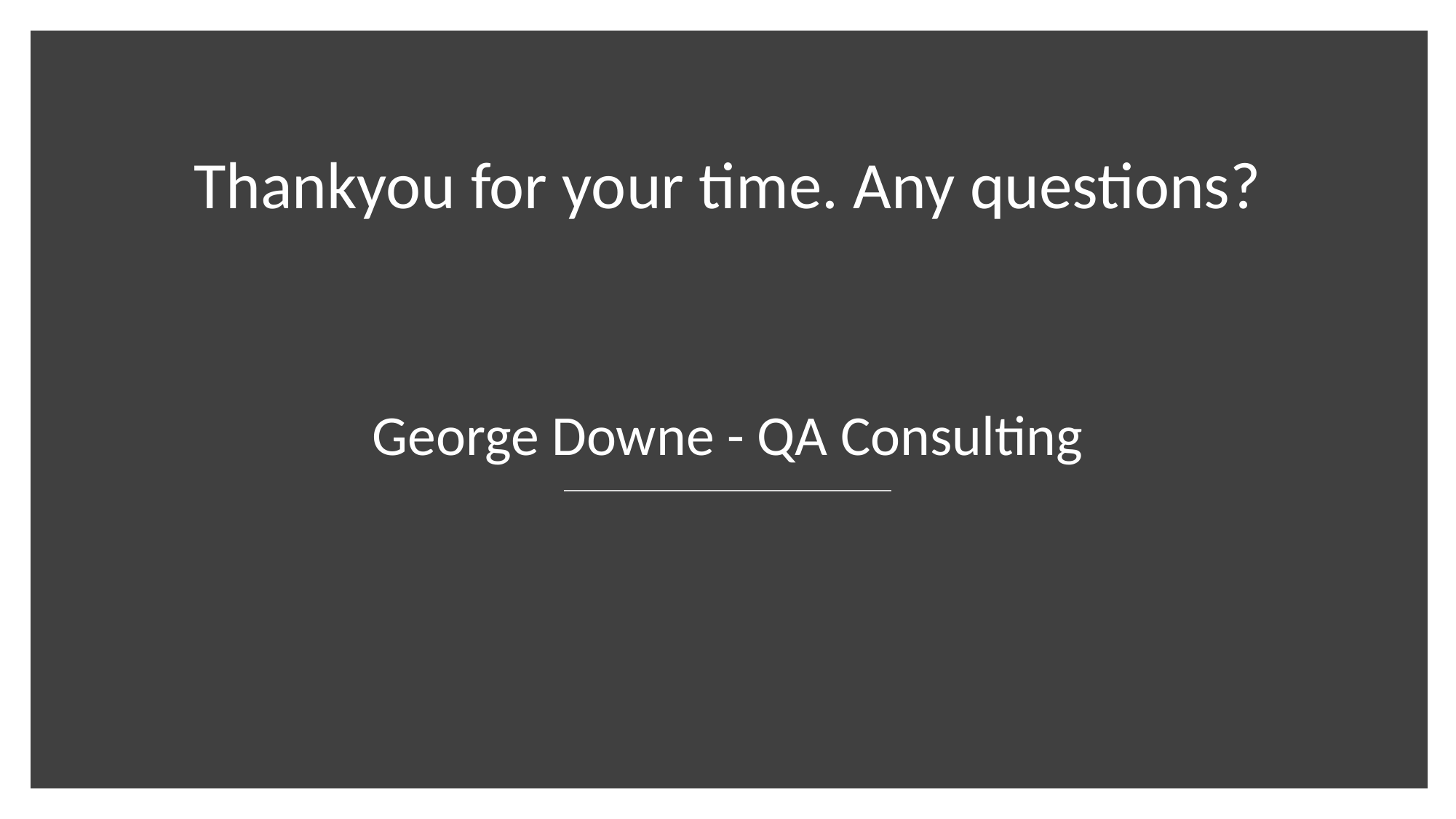

# Thankyou for your time. Any questions? George Downe - QA Consulting